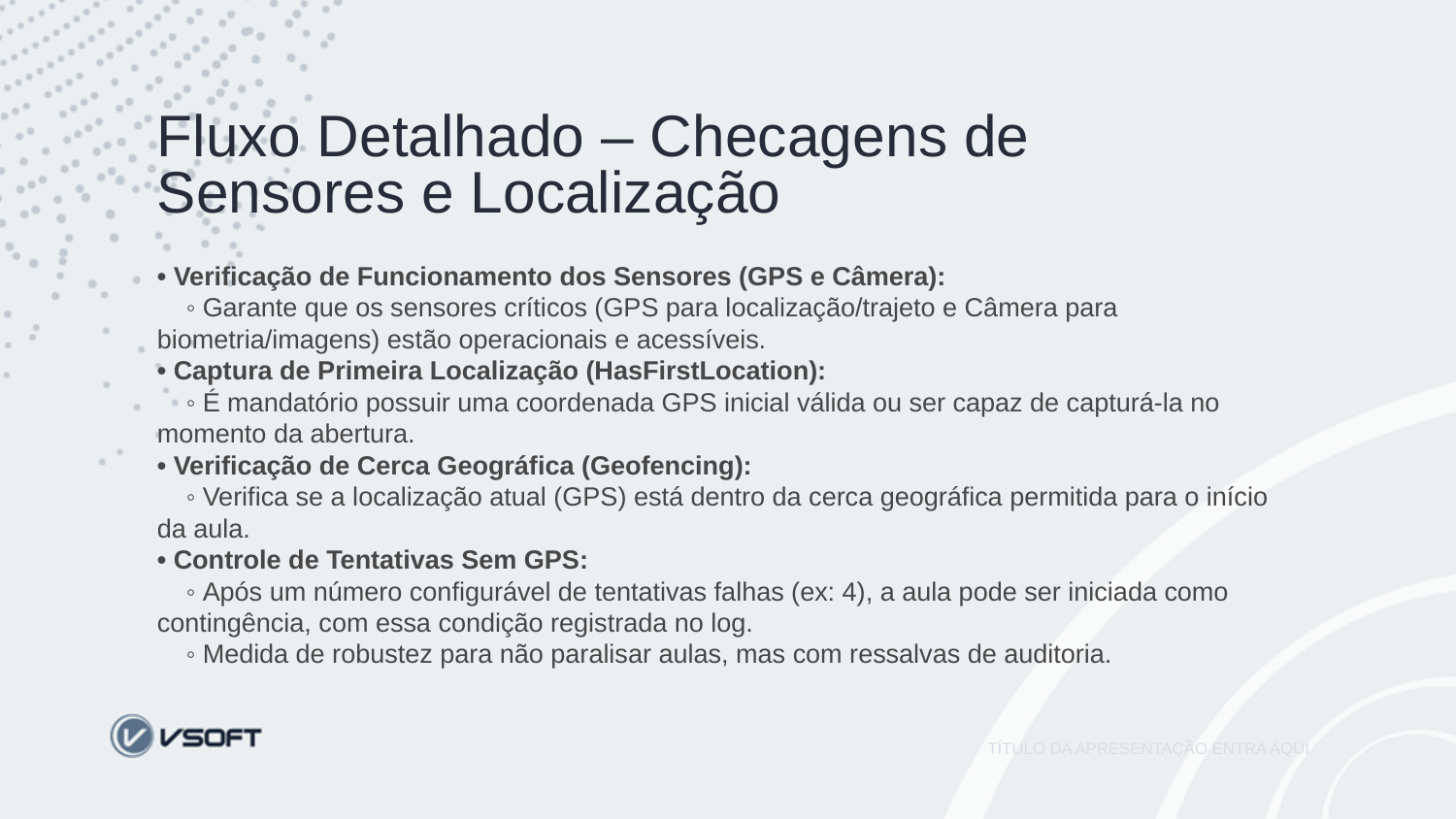

Fluxo Detalhado – Checagens de Sensores e Localização

• Verificação de Funcionamento dos Sensores (GPS e Câmera):
    ◦ Garante que os sensores críticos (GPS para localização/trajeto e Câmera para biometria/imagens) estão operacionais e acessíveis.
• Captura de Primeira Localização (HasFirstLocation):
    ◦ É mandatório possuir uma coordenada GPS inicial válida ou ser capaz de capturá-la no momento da abertura.
• Verificação de Cerca Geográfica (Geofencing):
    ◦ Verifica se a localização atual (GPS) está dentro da cerca geográfica permitida para o início da aula.
• Controle de Tentativas Sem GPS:
    ◦ Após um número configurável de tentativas falhas (ex: 4), a aula pode ser iniciada como contingência, com essa condição registrada no log.
    ◦ Medida de robustez para não paralisar aulas, mas com ressalvas de auditoria.

TÍTULO DA APRESENTAÇÃO ENTRA AQUI